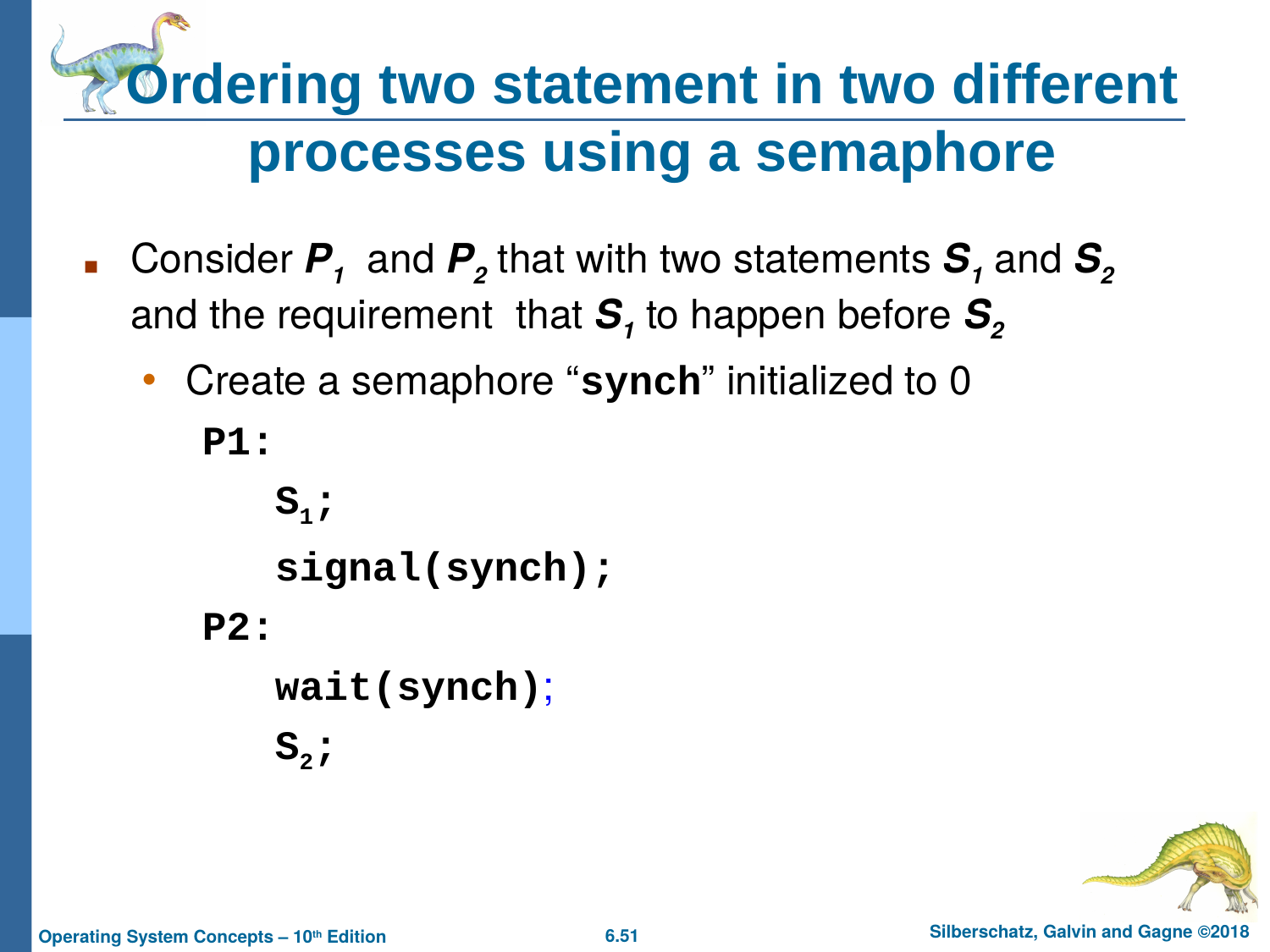

# Ordering two statement in two different processes using a semaphore
Consider P1  and P2 that with two statements S1 and S2    and the requirement  that S1 to happen before S2
Create a semaphore “synch” initialized to 0
P1:
   S1;
   signal(synch);
P2:
   wait(synch);
   S2;